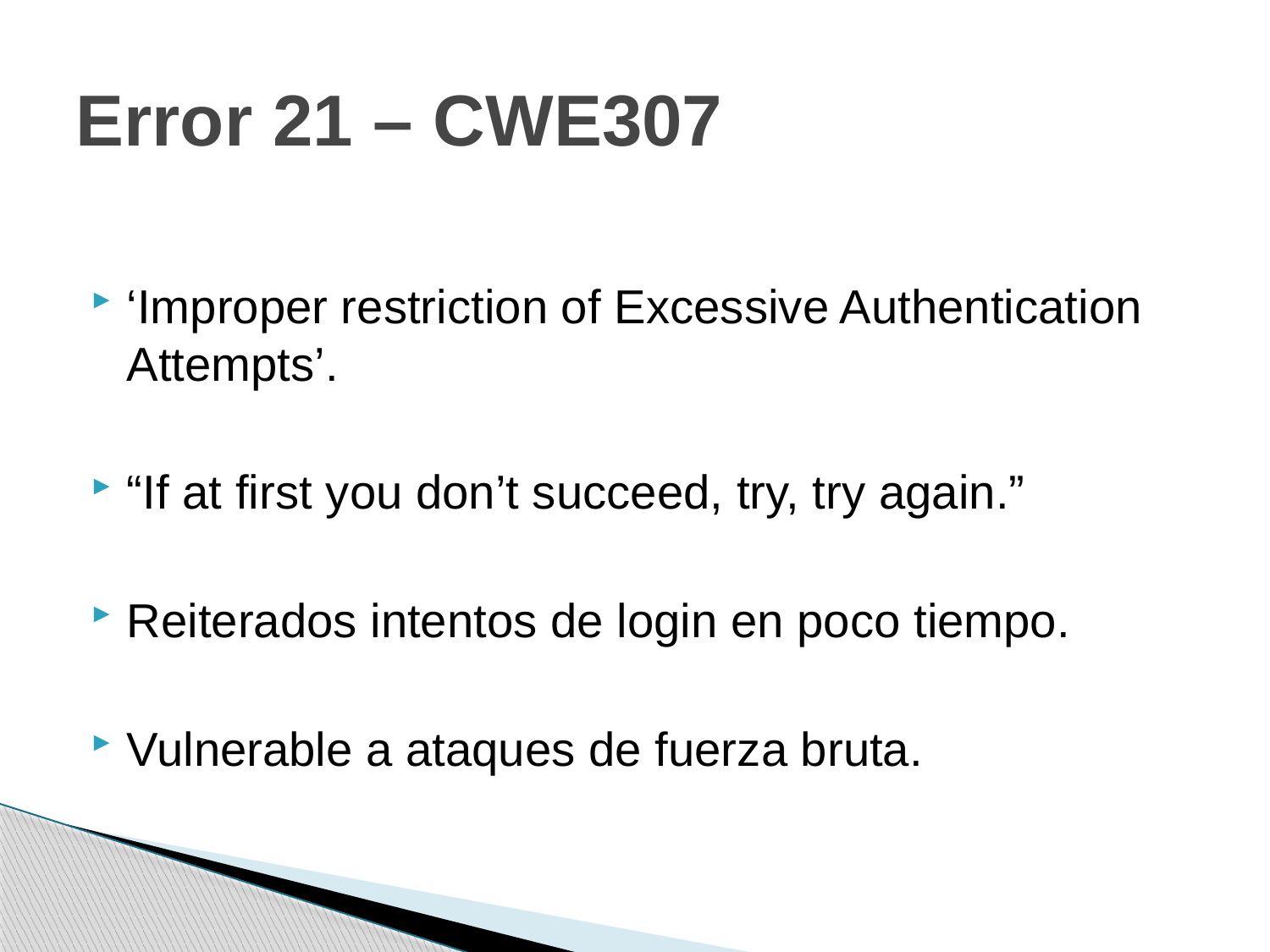

# Error 21 – CWE307

‘Improper restriction of Excessive Authentication Attempts’.

“If at first you don’t succeed, try, try again.”

Reiterados intentos de login en poco tiempo.

Vulnerable a ataques de fuerza bruta.